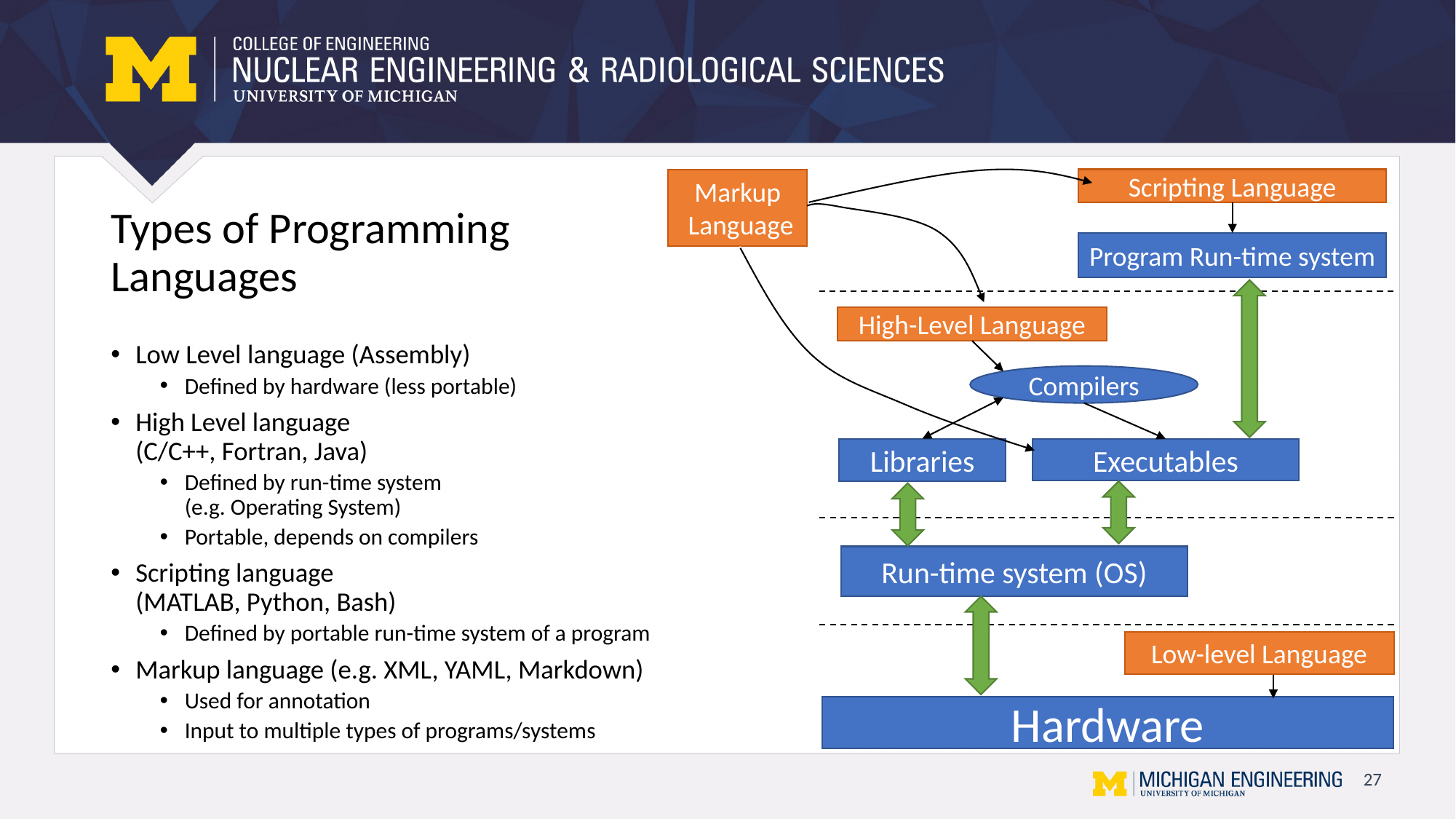

Markup
 Language
Scripting Language

# Types of Programming Languages

Program Run-time system

High-Level Language
Low Level language (Assembly)
Defined by hardware (less portable)
High Level language
(C/C++, Fortran, Java)
Defined by run-time system
(e.g. Operating System)
Portable, depends on compilers
Scripting language
(MATLAB, Python, Bash)
Defined by portable run-time system of a program
Markup language (e.g. XML, YAML, Markdown)
Used for annotation
Input to multiple types of programs/systems
Compilers
Libraries
Executables

Run-time system (OS)

Low-level Language
Hardware